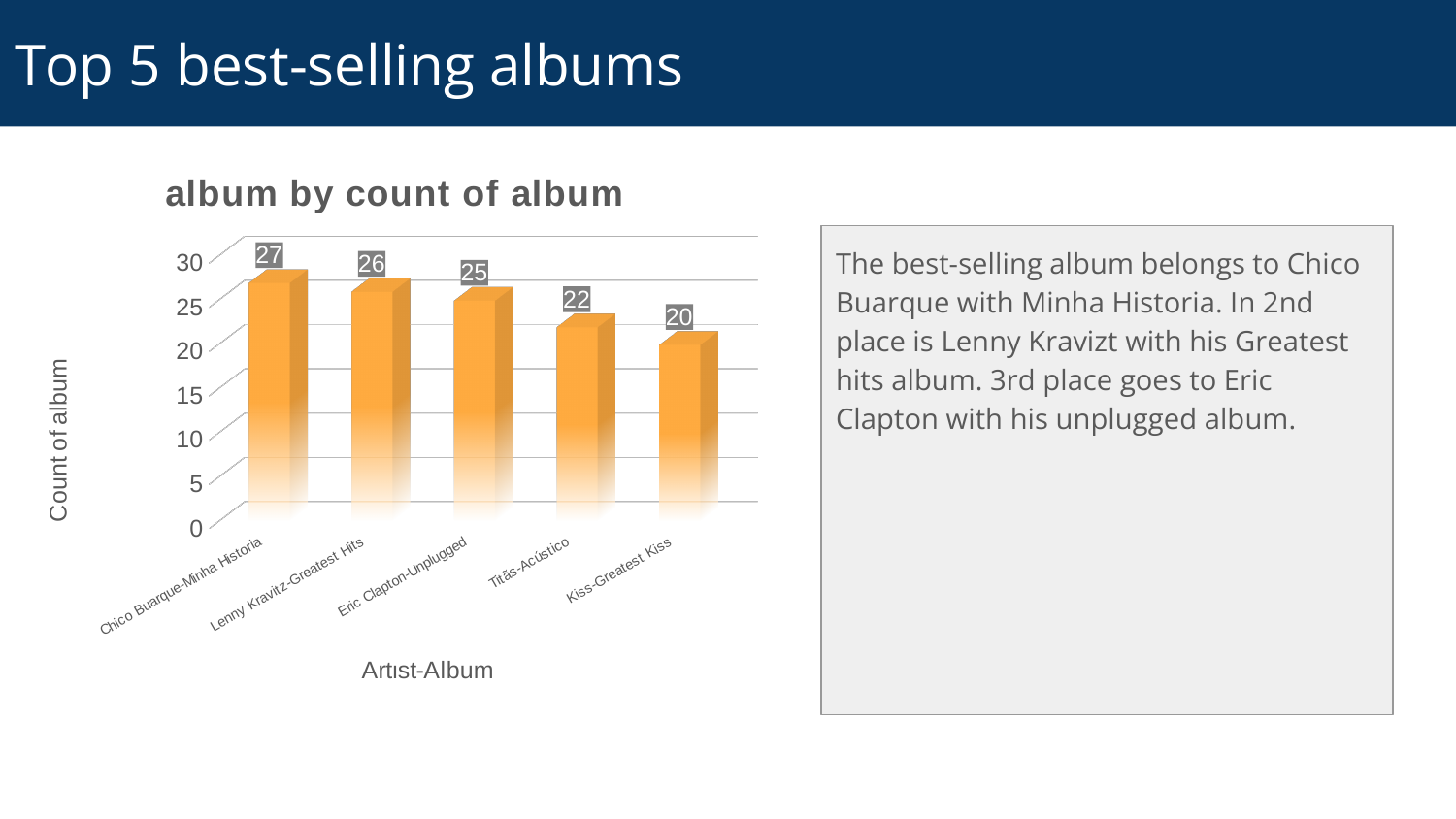

# Top 5 best-selling albums

[unsupported chart]

The best-selling album belongs to Chico Buarque with Minha Historia. In 2nd place is Lenny Kravizt with his Greatest hits album. 3rd place goes to Eric Clapton with his unplugged album.